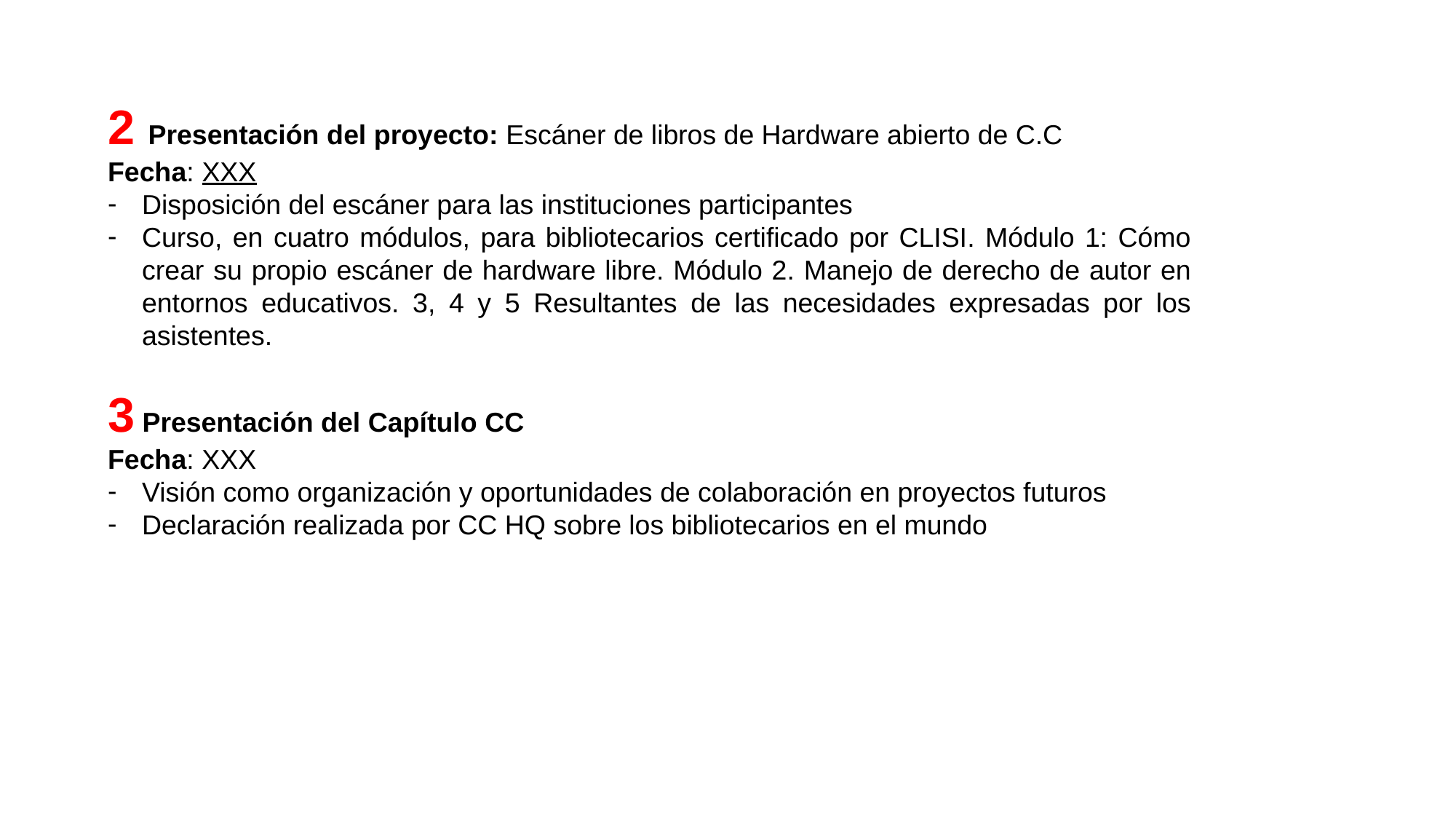

2 Presentación del proyecto: Escáner de libros de Hardware abierto de C.C
Fecha: XXX
Disposición del escáner para las instituciones participantes
Curso, en cuatro módulos, para bibliotecarios certificado por CLISI. Módulo 1: Cómo crear su propio escáner de hardware libre. Módulo 2. Manejo de derecho de autor en entornos educativos. 3, 4 y 5 Resultantes de las necesidades expresadas por los asistentes.

3 Presentación del Capítulo CC
Fecha: XXX
Visión como organización y oportunidades de colaboración en proyectos futuros
Declaración realizada por CC HQ sobre los bibliotecarios en el mundo